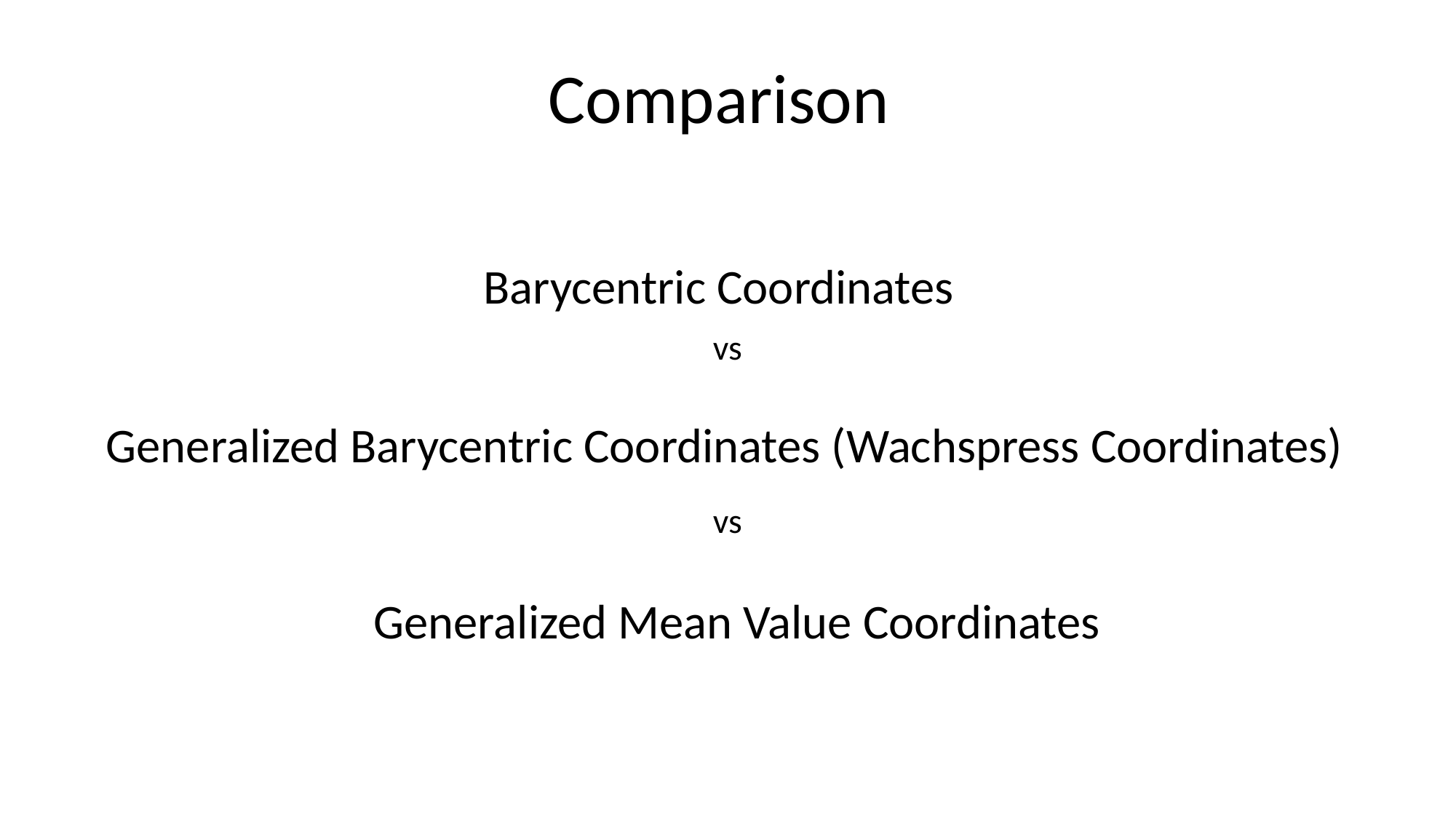

Comparison

Barycentric Coordinates
vs
Generalized Barycentric Coordinates (Wachspress Coordinates)
vs
Generalized Mean Value Coordinates